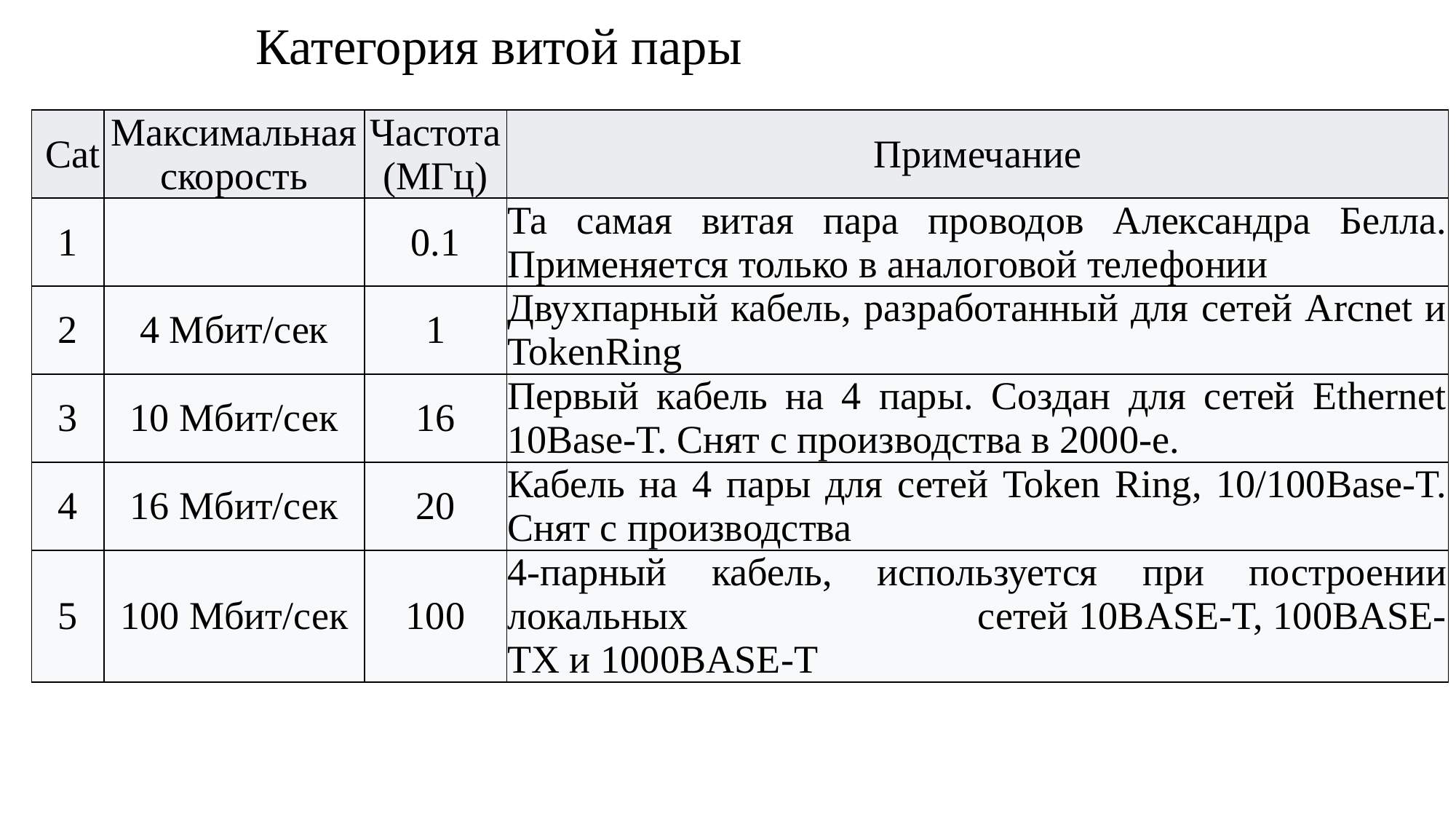

# Категория витой пары
| Cat | Максимальная скорость | Частота (МГц) | Примечание |
| --- | --- | --- | --- |
| 1 |  | 0.1 | Та самая витая пара проводов Александра Белла. Применяется только в аналоговой телефонии |
| 2 | 4 Мбит/сек | 1 | Двухпарный кабель, разработанный для сетей Arcnet и TokenRing |
| 3 | 10 Мбит/сек | 16 | Первый кабель на 4 пары. Создан для сетей Ethernet 10Base-T. Снят с производства в 2000-е. |
| 4 | 16 Мбит/сек | 20 | Кабель на 4 пары для сетей Token Ring, 10/100Base-T. Снят с производства |
| 5 | 100 Мбит/сек | 100 | 4-парный кабель, используется при построении локальных сетей 10BASE-T, 100BASE-TX и 1000BASE-T |